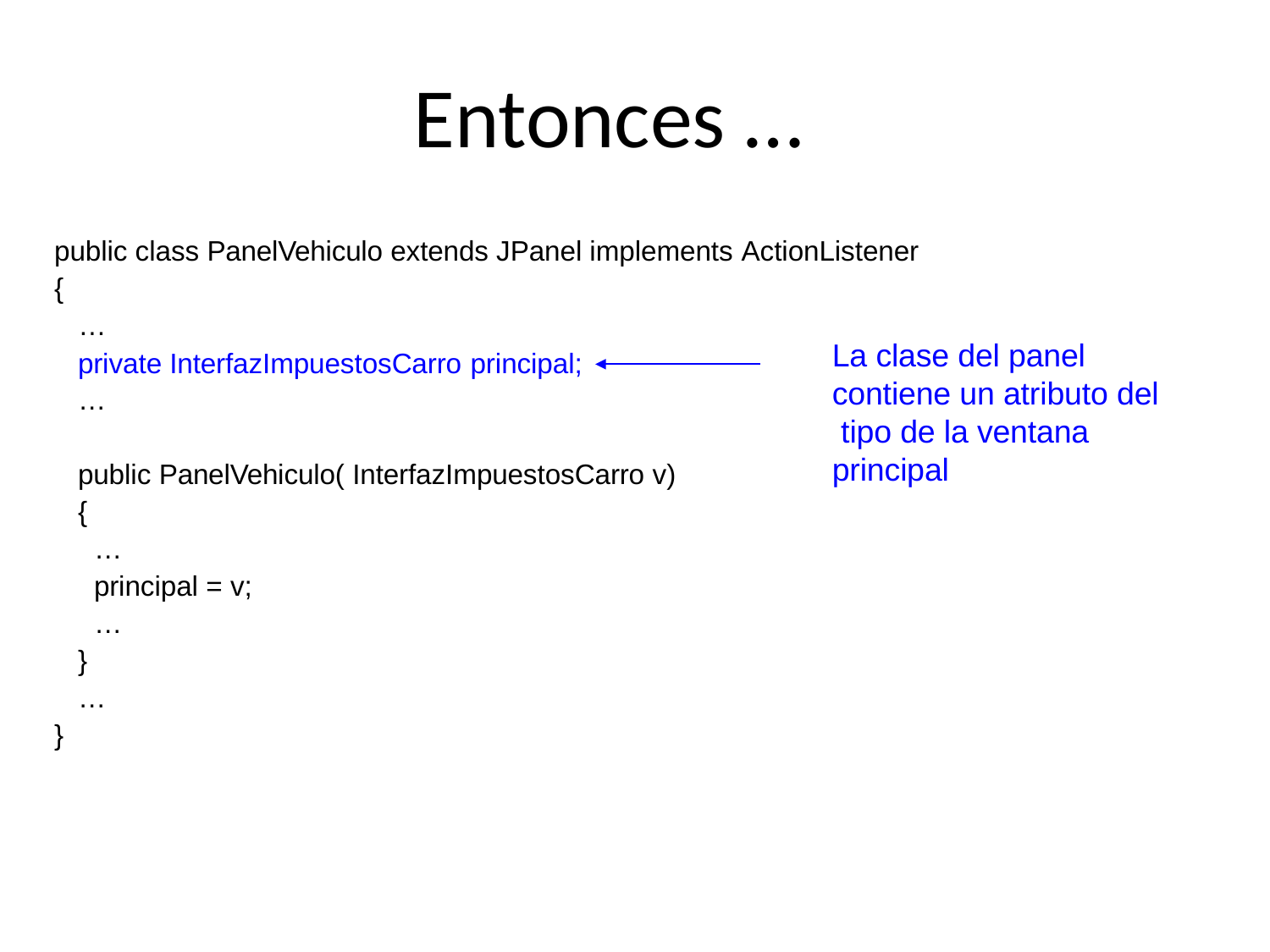

# Entonces …
public class PanelVehiculo extends JPanel implements ActionListener
{
…
La clase del panel  contiene un atributo del  tipo de la ventana  principal
private InterfazImpuestosCarro principal;
…

public PanelVehiculo( InterfazImpuestosCarro v)
{
…
principal = v;
…
}
…
}